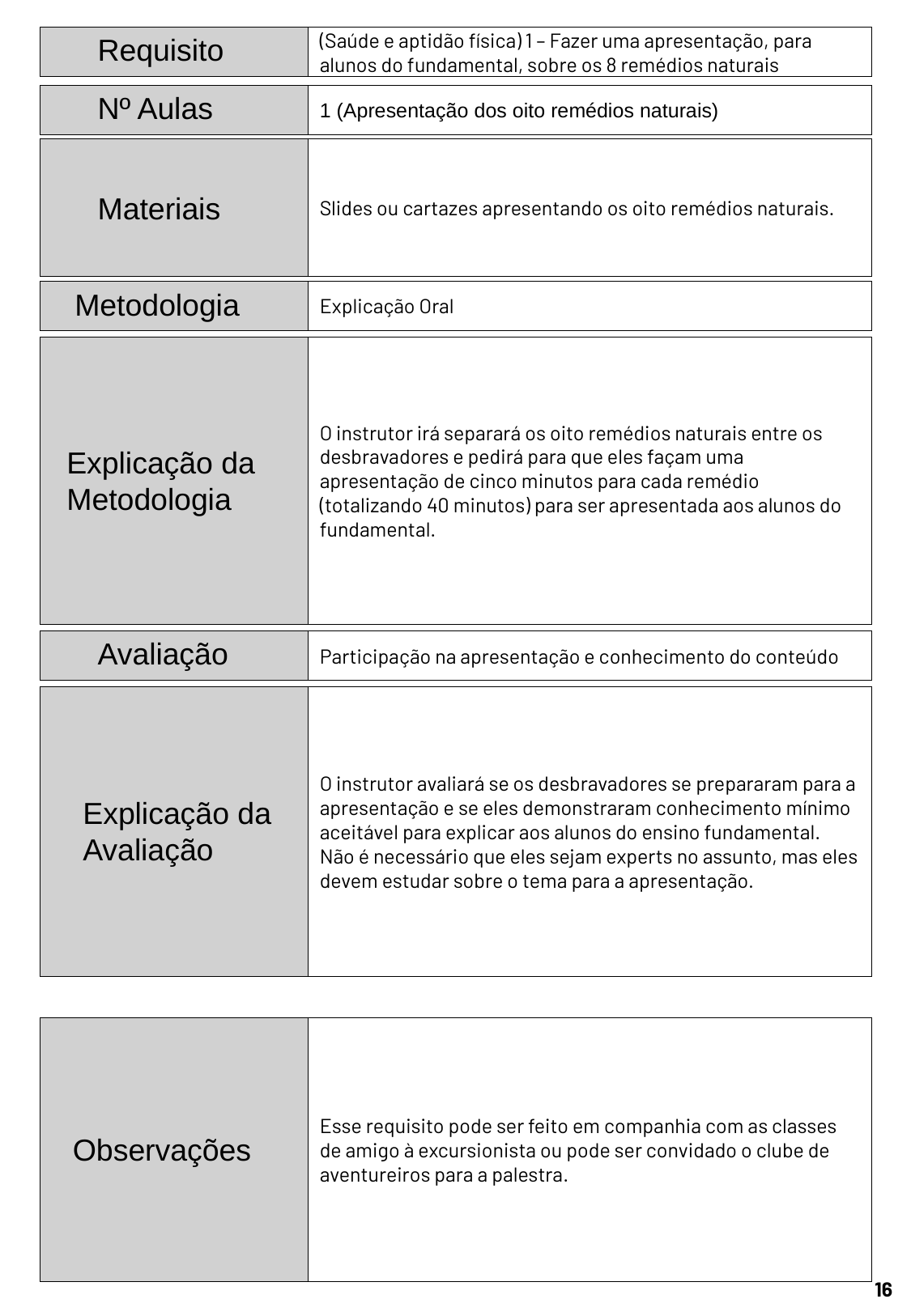

Requisito

(Saúde e aptidão física) 1 – Fazer uma apresentação, para alunos do fundamental, sobre os 8 remédios naturais
Nº Aulas

1 (Apresentação dos oito remédios naturais)

Slides ou cartazes apresentando os oito remédios naturais.
Materiais
Metodologia

Explicação Oral
O instrutor irá separará os oito remédios naturais entre os desbravadores e pedirá para que eles façam uma apresentação de cinco minutos para cada remédio (totalizando 40 minutos) para ser apresentada aos alunos do fundamental.

Explicação da Metodologia
Avaliação

Participação na apresentação e conhecimento do conteúdo

O instrutor avaliará se os desbravadores se prepararam para a apresentação e se eles demonstraram conhecimento mínimo aceitável para explicar aos alunos do ensino fundamental. Não é necessário que eles sejam experts no assunto, mas eles devem estudar sobre o tema para a apresentação.
Explicação da Avaliação

Esse requisito pode ser feito em companhia com as classes de amigo à excursionista ou pode ser convidado o clube de aventureiros para a palestra.
Observações
16